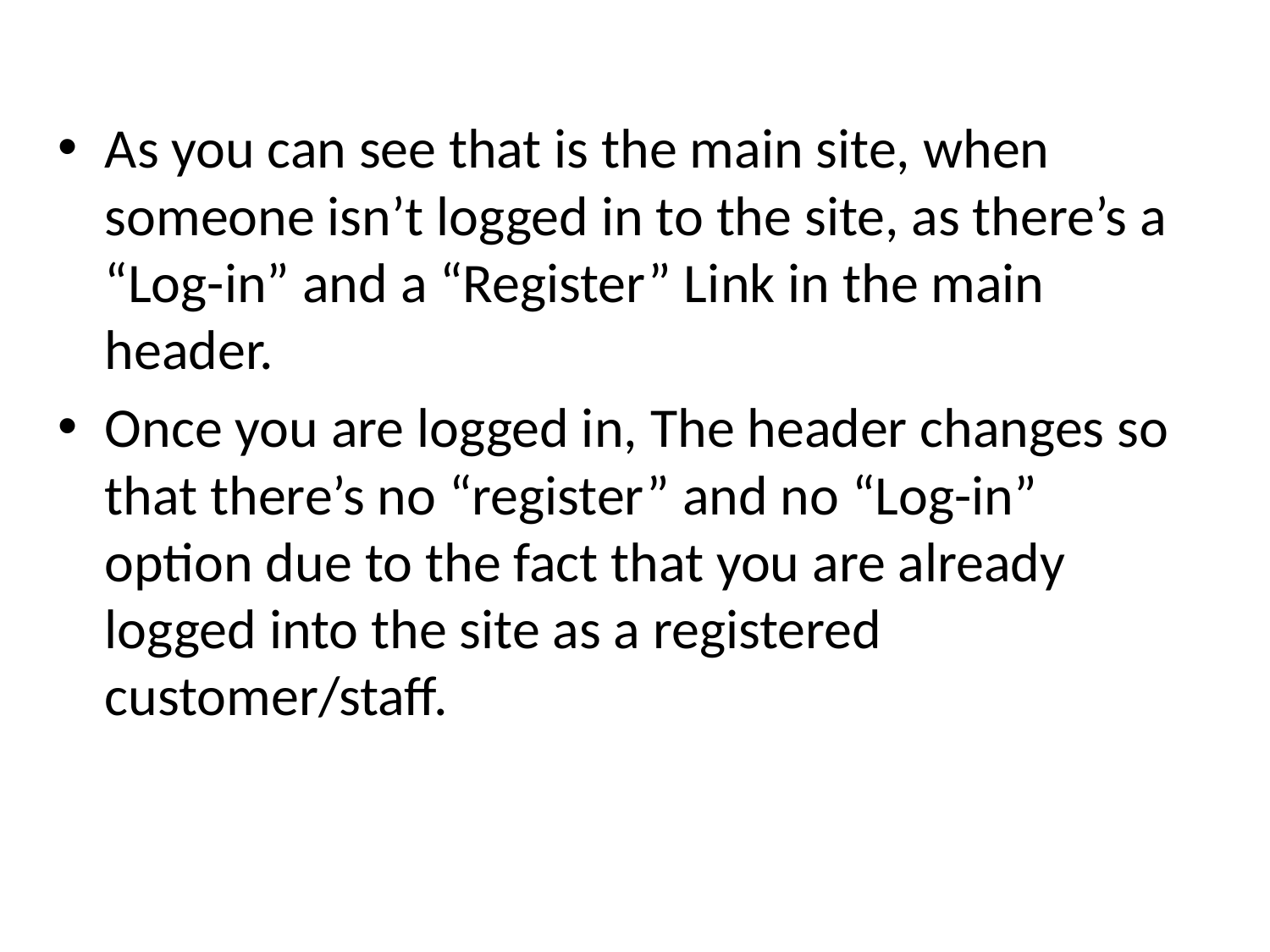

As you can see that is the main site, when someone isn’t logged in to the site, as there’s a “Log-in” and a “Register” Link in the main header.
Once you are logged in, The header changes so that there’s no “register” and no “Log-in” option due to the fact that you are already logged into the site as a registered customer/staff.